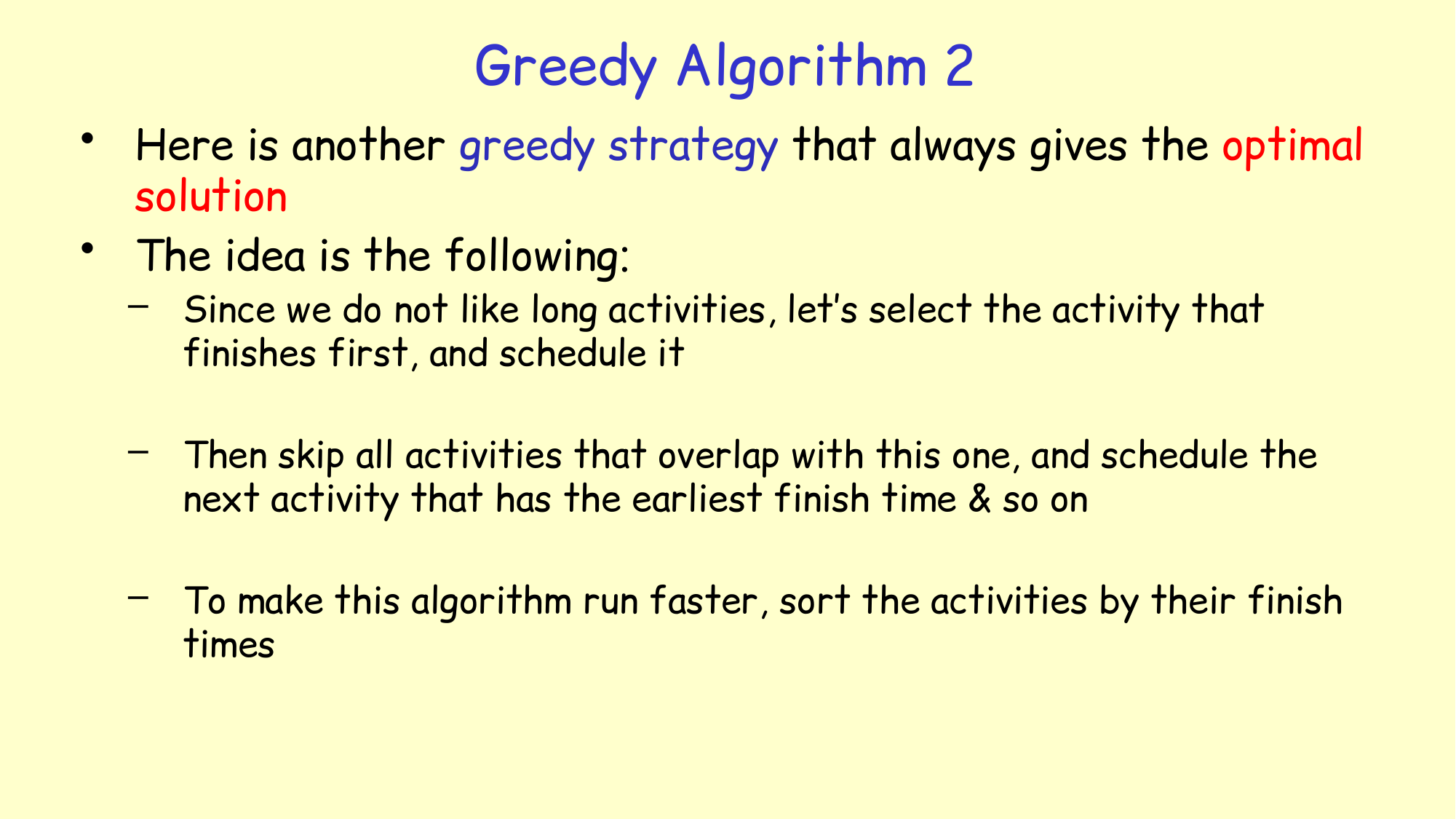

# Greedy Algorithm 2
Here is another greedy strategy that always gives the optimal solution
The idea is the following:
Since we do not like long activities, let’s select the activity that finishes first, and schedule it

Then skip all activities that overlap with this one, and schedule the next activity that has the earliest finish time & so on

To make this algorithm run faster, sort the activities by their finish times